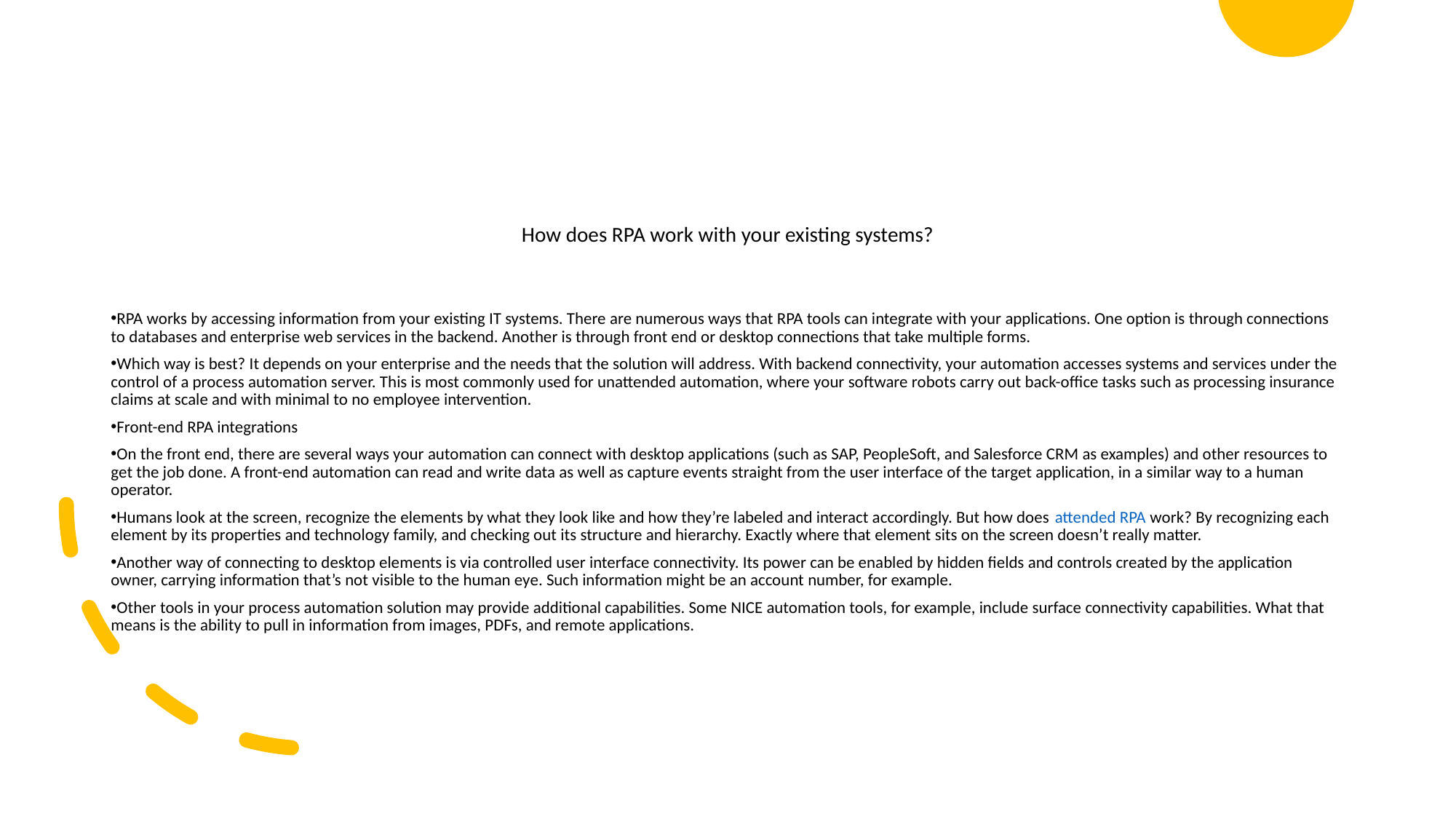

How does RPA work with your existing systems?

RPA works by accessing information from your existing IT systems. There are numerous ways that RPA tools can integrate with your applications. One option is through connections to databases and enterprise web services in the backend. Another is through front end or desktop connections that take multiple forms.
Which way is best? It depends on your enterprise and the needs that the solution will address. With backend connectivity, your automation accesses systems and services under the control of a process automation server. This is most commonly used for unattended automation, where your software robots carry out back-office tasks such as processing insurance claims at scale and with minimal to no employee intervention.
Front-end RPA integrations
On the front end, there are several ways your automation can connect with desktop applications (such as SAP, PeopleSoft, and Salesforce CRM as examples) and other resources to get the job done. A front-end automation can read and write data as well as capture events straight from the user interface of the target application, in a similar way to a human operator.
Humans look at the screen, recognize the elements by what they look like and how they’re labeled and interact accordingly. But how does attended RPA work? By recognizing each element by its properties and technology family, and checking out its structure and hierarchy. Exactly where that element sits on the screen doesn’t really matter.
Another way of connecting to desktop elements is via controlled user interface connectivity. Its power can be enabled by hidden fields and controls created by the application owner, carrying information that’s not visible to the human eye. Such information might be an account number, for example.
Other tools in your process automation solution may provide additional capabilities. Some NICE automation tools, for example, include surface connectivity capabilities. What that means is the ability to pull in information from images, PDFs, and remote applications.